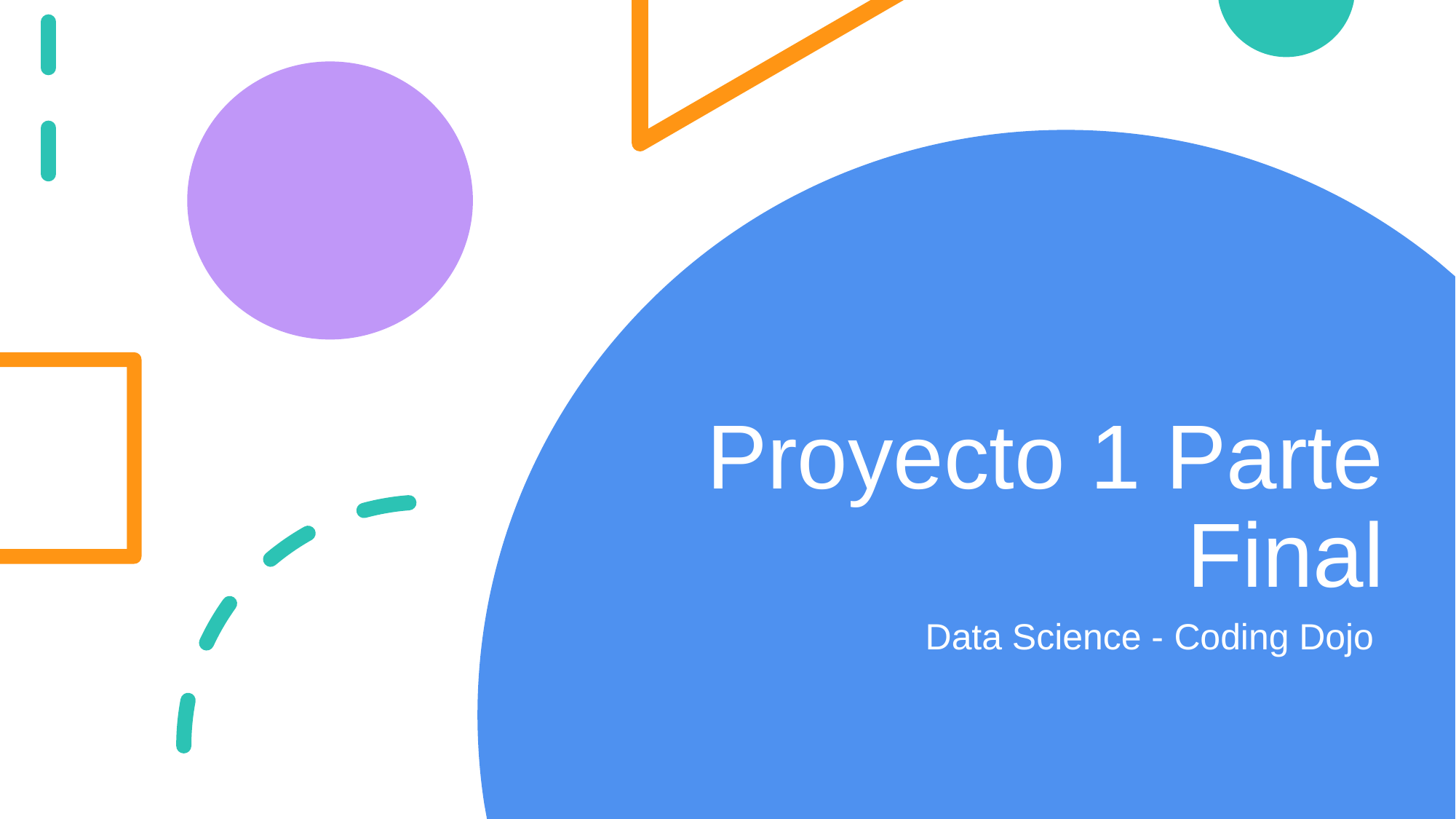

# Proyecto 1 Parte Final
Data Science - Coding Dojo